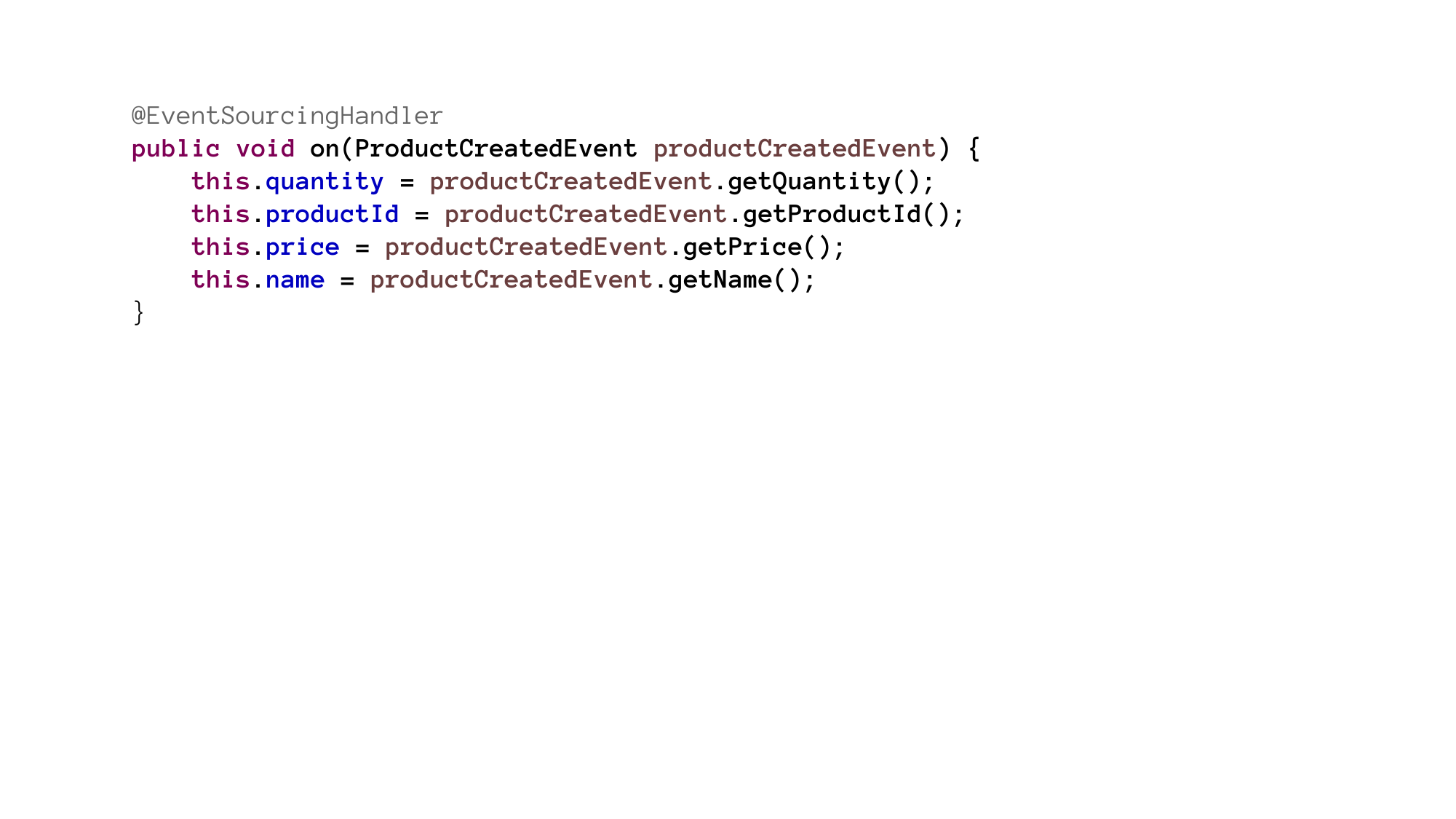

@EventSourcingHandler
    public void on(ProductCreatedEvent productCreatedEvent) {
        this.quantity = productCreatedEvent.getQuantity();
        this.productId = productCreatedEvent.getProductId();
        this.price = productCreatedEvent.getPrice();
        this.name = productCreatedEvent.getName();
    }